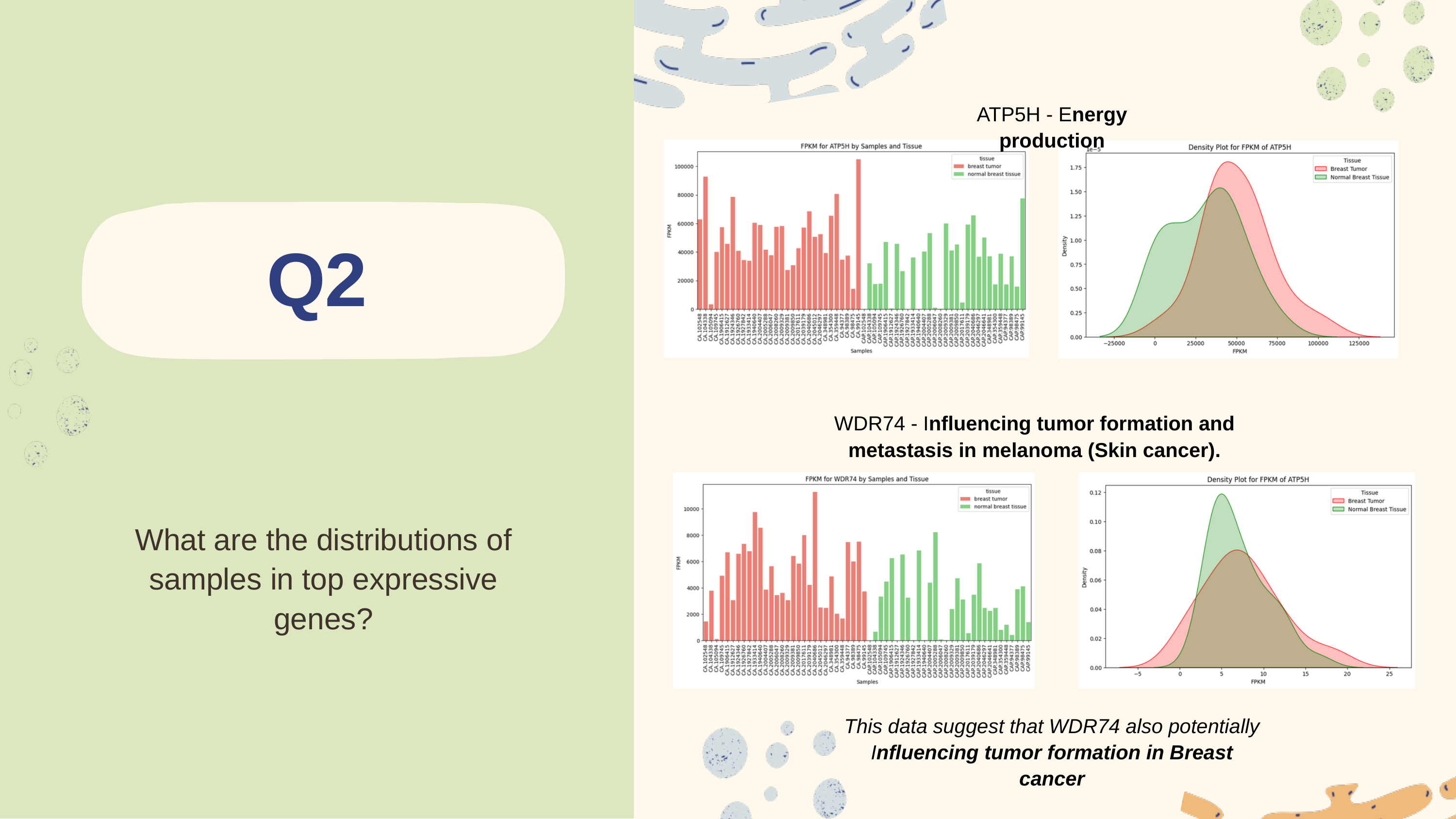

ATP5H - Energy production

Q2

WDR74 - Influencing tumor formation and metastasis in melanoma (Skin cancer).

What are the distributions of samples in top expressive genes?

This data suggest that WDR74 also potentially Influencing tumor formation in Breast cancer